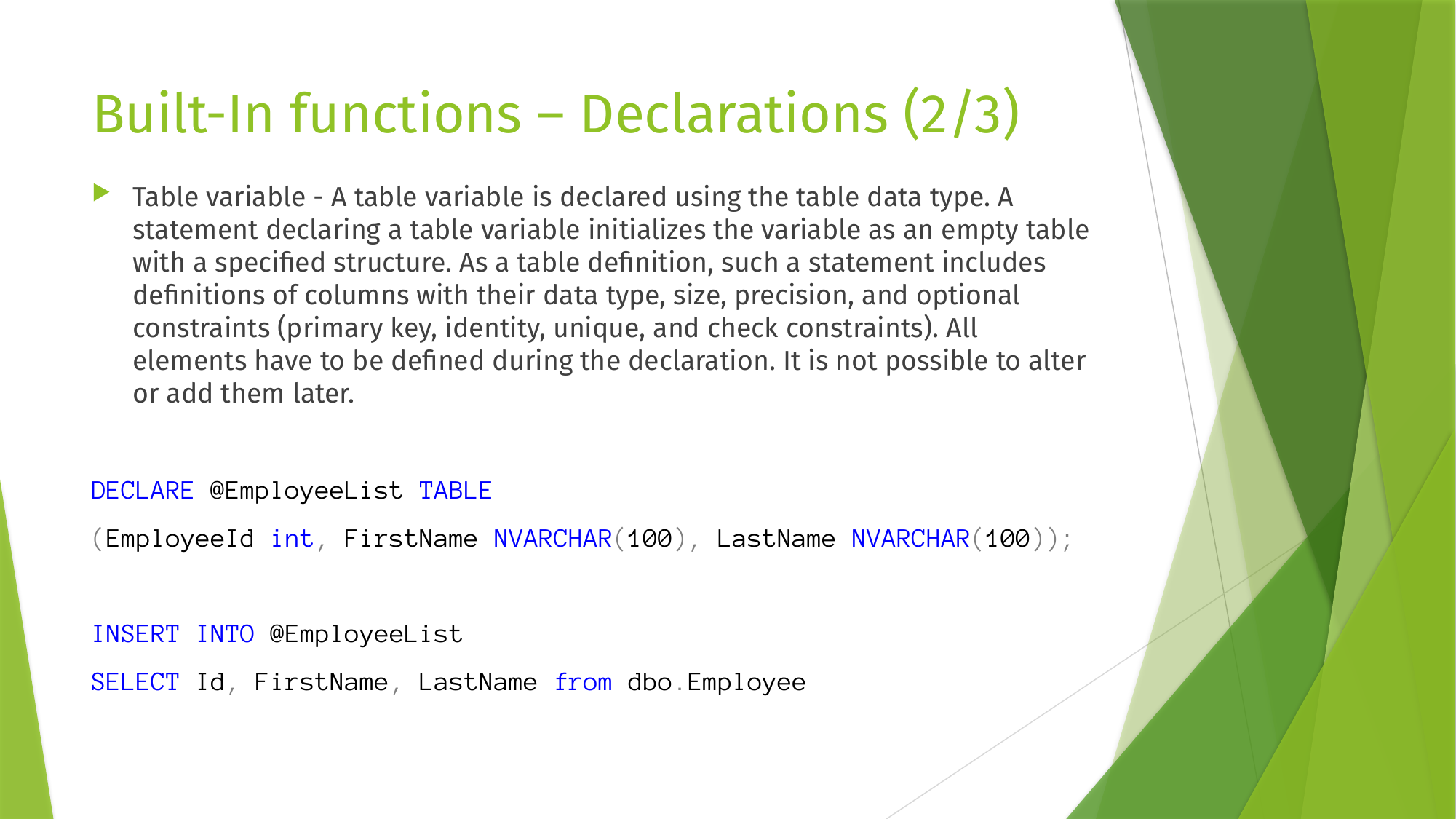

# Built-In functions – Declarations (2/3)
Table variable - A table variable is declared using the table data type. A statement declaring a table variable initializes the variable as an empty table with a specified structure. As a table definition, such a statement includes definitions of columns with their data type, size, precision, and optional constraints (primary key, identity, unique, and check constraints). All elements have to be defined during the declaration. It is not possible to alter or add them later.

DECLARE @EmployeeList TABLE
(EmployeeId int, FirstName NVARCHAR(100), LastName NVARCHAR(100));

INSERT INTO @EmployeeList
SELECT Id, FirstName, LastName from dbo.Employee